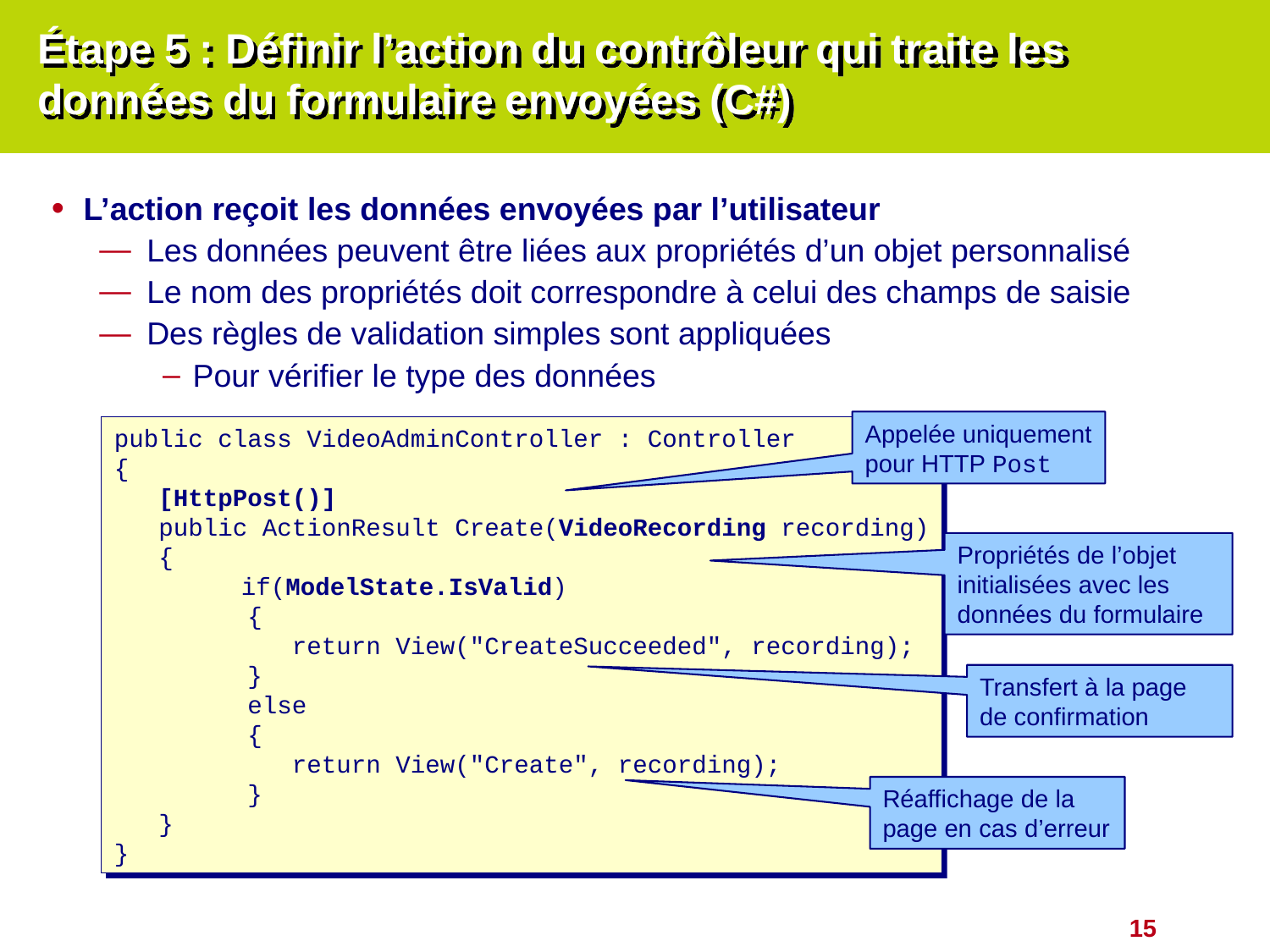

# Étape 5 : Définir l’action du contrôleur qui traite les données du formulaire envoyées (C#)
L’action reçoit les données envoyées par l’utilisateur
Les données peuvent être liées aux propriétés d’un objet personnalisé
Le nom des propriétés doit correspondre à celui des champs de saisie
Des règles de validation simples sont appliquées
Pour vérifier le type des données
Appelée uniquement pour HTTP Post
public class VideoAdminController : Controller
{
   [HttpPost()]
   public ActionResult Create(VideoRecording recording)
   {
	if(ModelState.IsValid)
         {
            return View("CreateSucceeded", recording);
         }
         else
         {
            return View("Create", recording);
         }
   }
}
Propriétés de l’objet initialisées avec les données du formulaire
Transfert à la page de confirmation
Réaffichage de la page en cas d’erreur